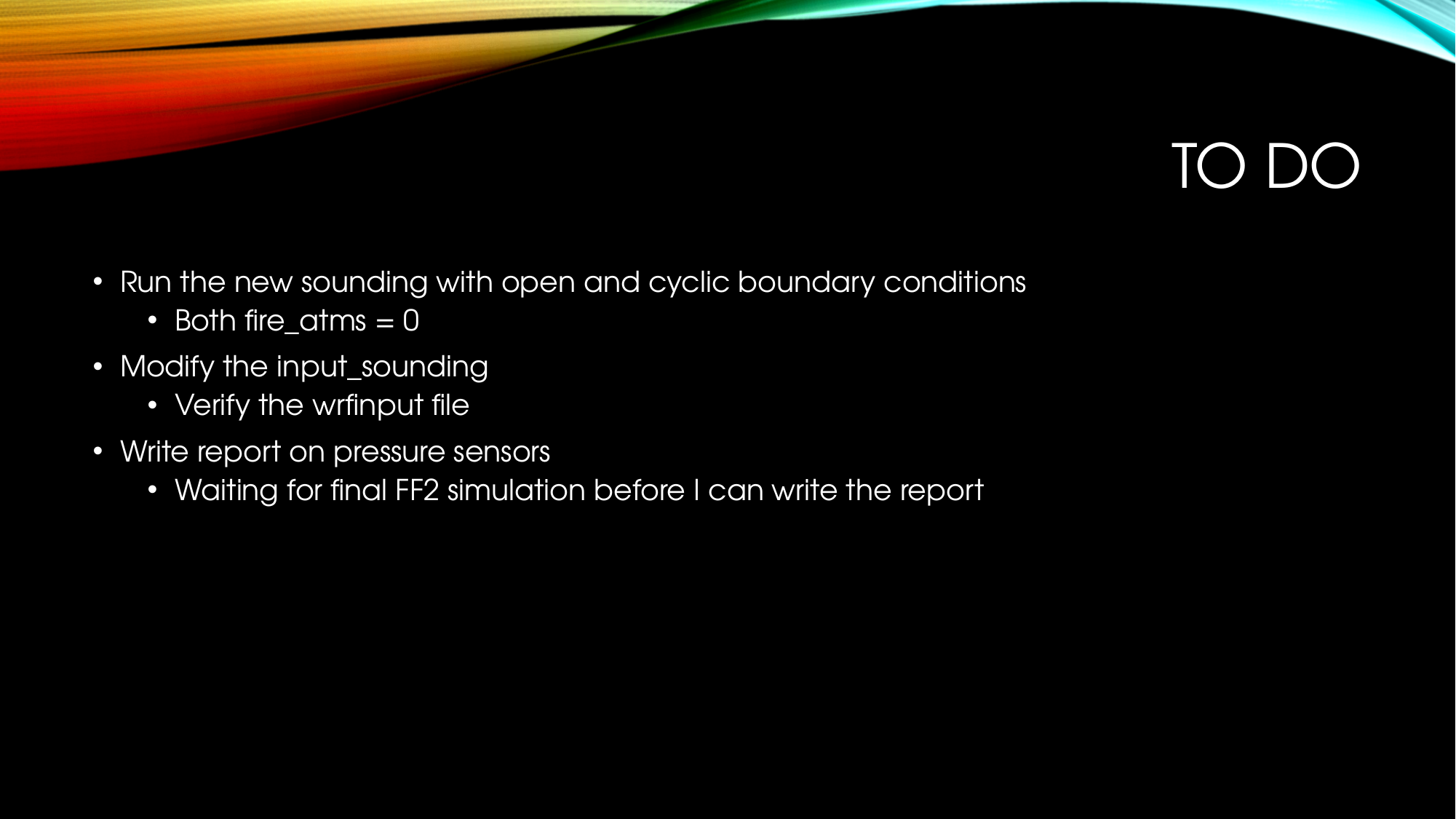

# To Do
Run the new sounding with open and cyclic boundary conditions
Both fire_atms = 0
Modify the input_sounding
Verify the wrfinput file
Write report on pressure sensors
Waiting for final FF2 simulation before I can write the report